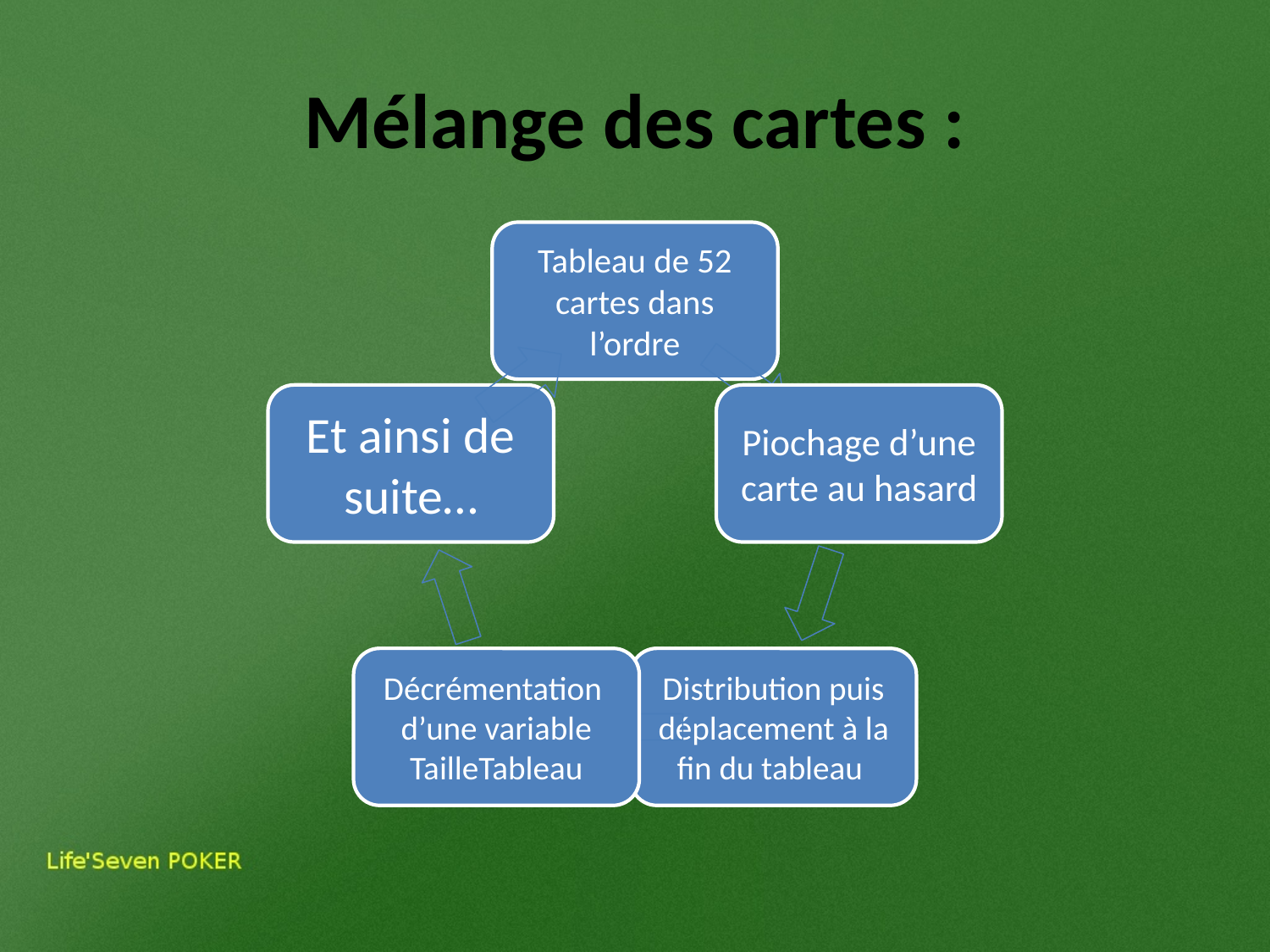

# Mélange des cartes :
Tableau de 52 cartes dans l’ordre
Piochage d’une carte au hasard
Distribution puis déplacement à la fin du tableau
Décrémentation  d’une variable TailleTableau
Et ainsi de suite…